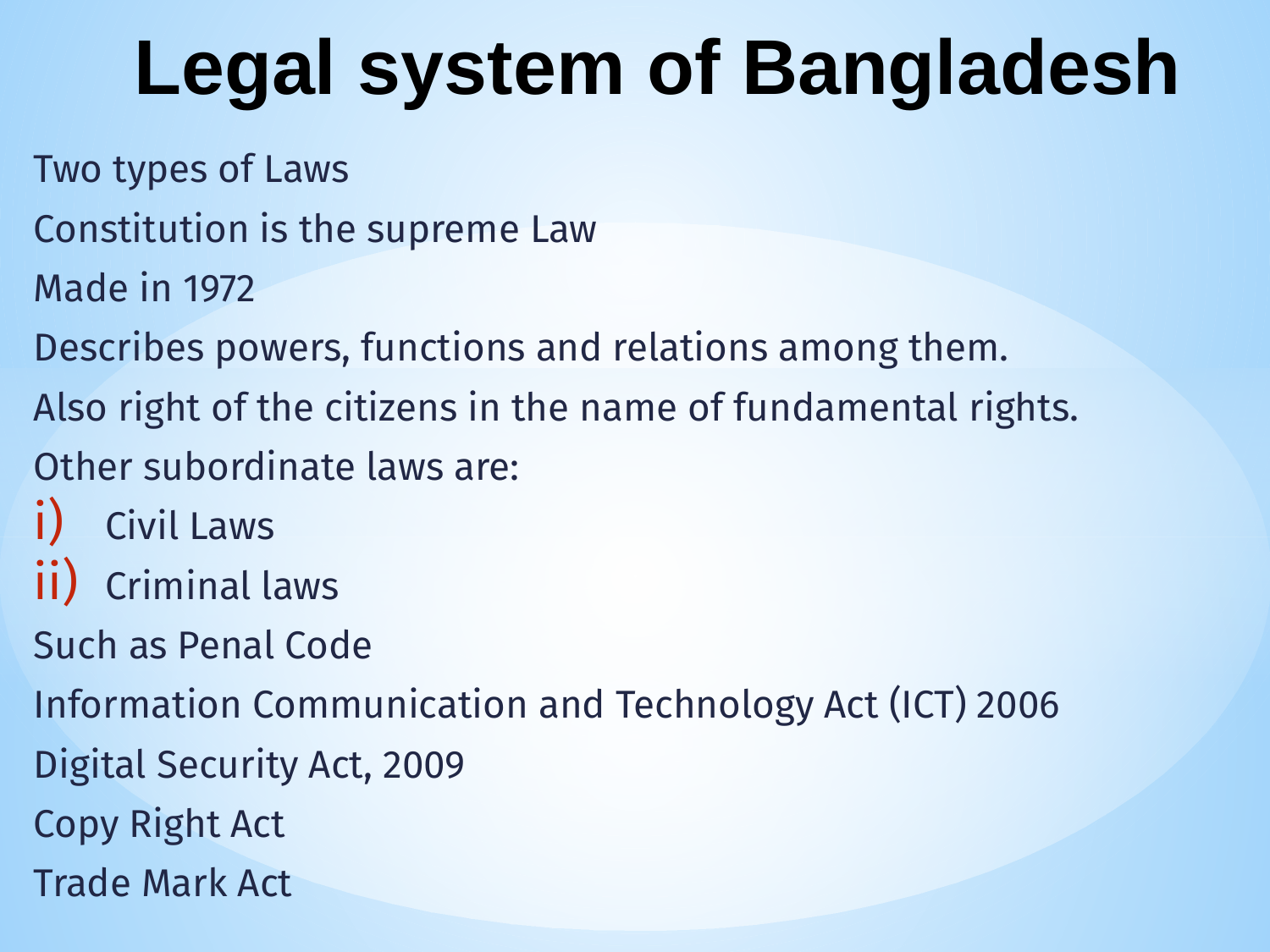

# Legal system of Bangladesh
Two types of Laws
Constitution is the supreme Law
Made in 1972
Describes powers, functions and relations among them.
Also right of the citizens in the name of fundamental rights.
Other subordinate laws are:
Civil Laws
Criminal laws
Such as Penal Code
Information Communication and Technology Act (ICT) 2006
Digital Security Act, 2009
Copy Right Act
Trade Mark Act